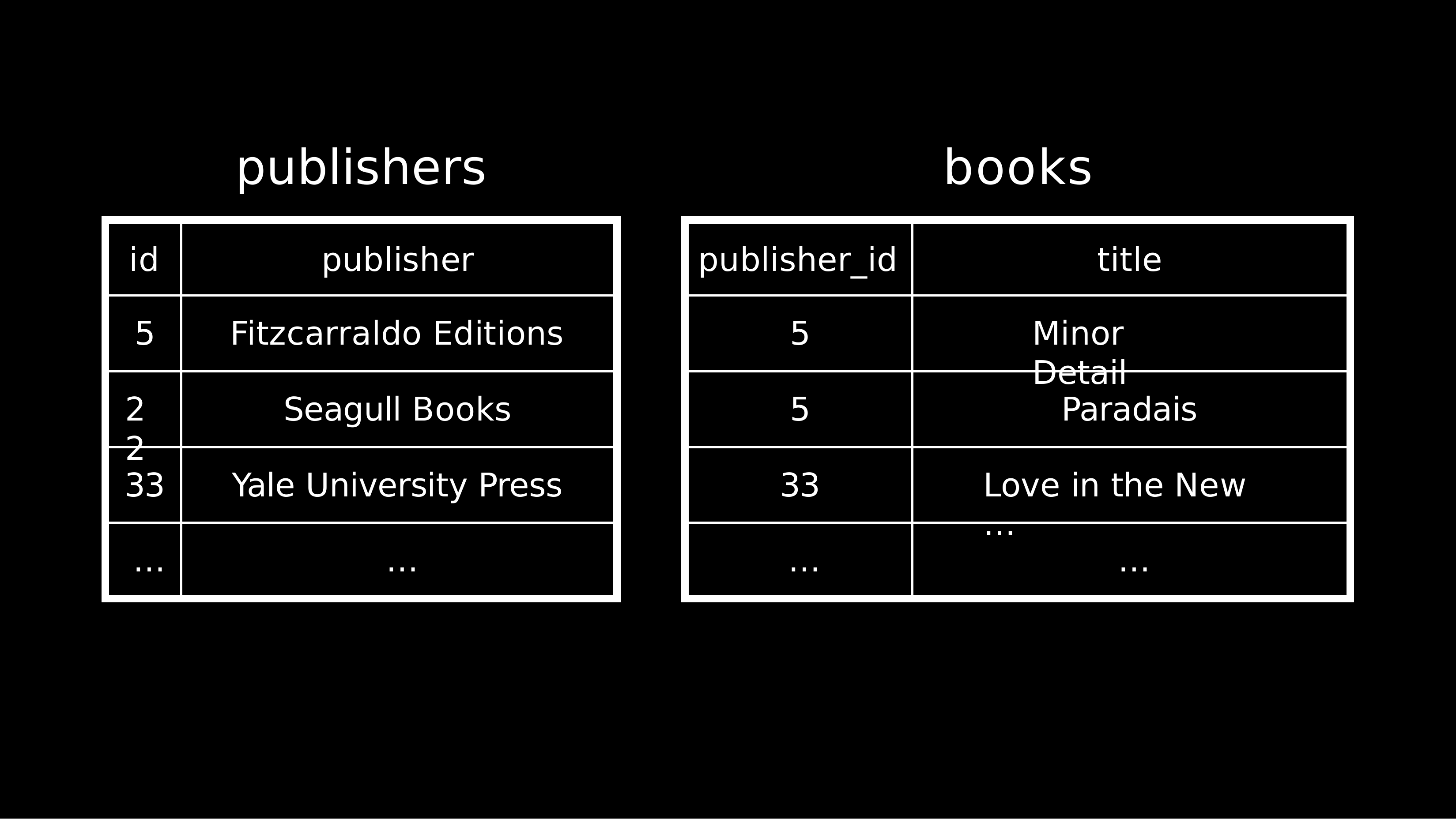

# publishers
books

id
publisher
publisher_id
title
5
Fitzcarraldo Editions
5
Minor Detail
22
Seagull Books
5
Paradais
33	Yale University Press
33
Love in the New …
…
…
…
…